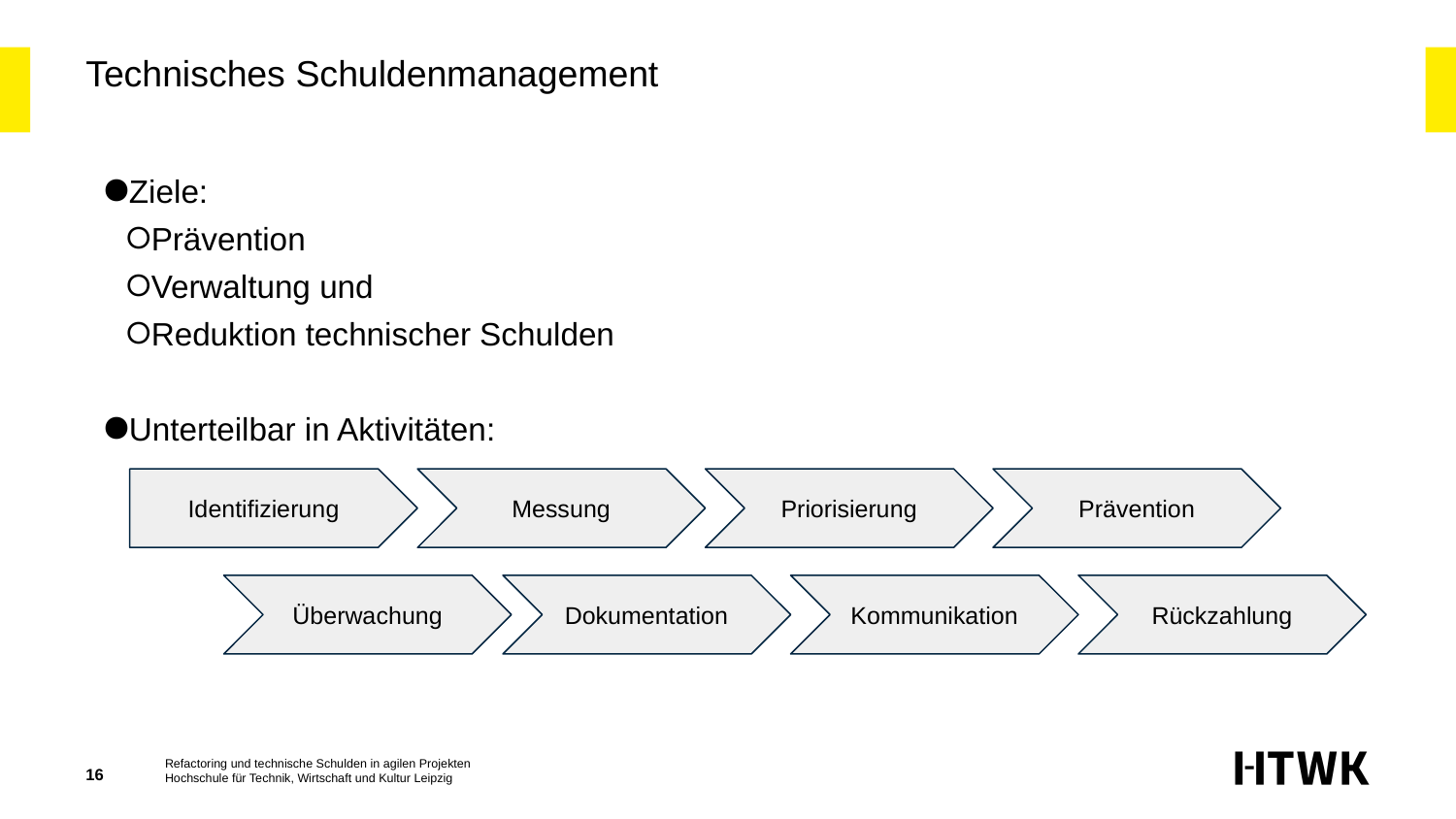

# Technisches Schuldenmanagement
Ziele:
Prävention
Verwaltung und
Reduktion technischer Schulden

Unterteilbar in Aktivitäten:

Identifizierung
Messung
Priorisierung
Prävention
Überwachung
Dokumentation
Kommunikation
Rückzahlung
16